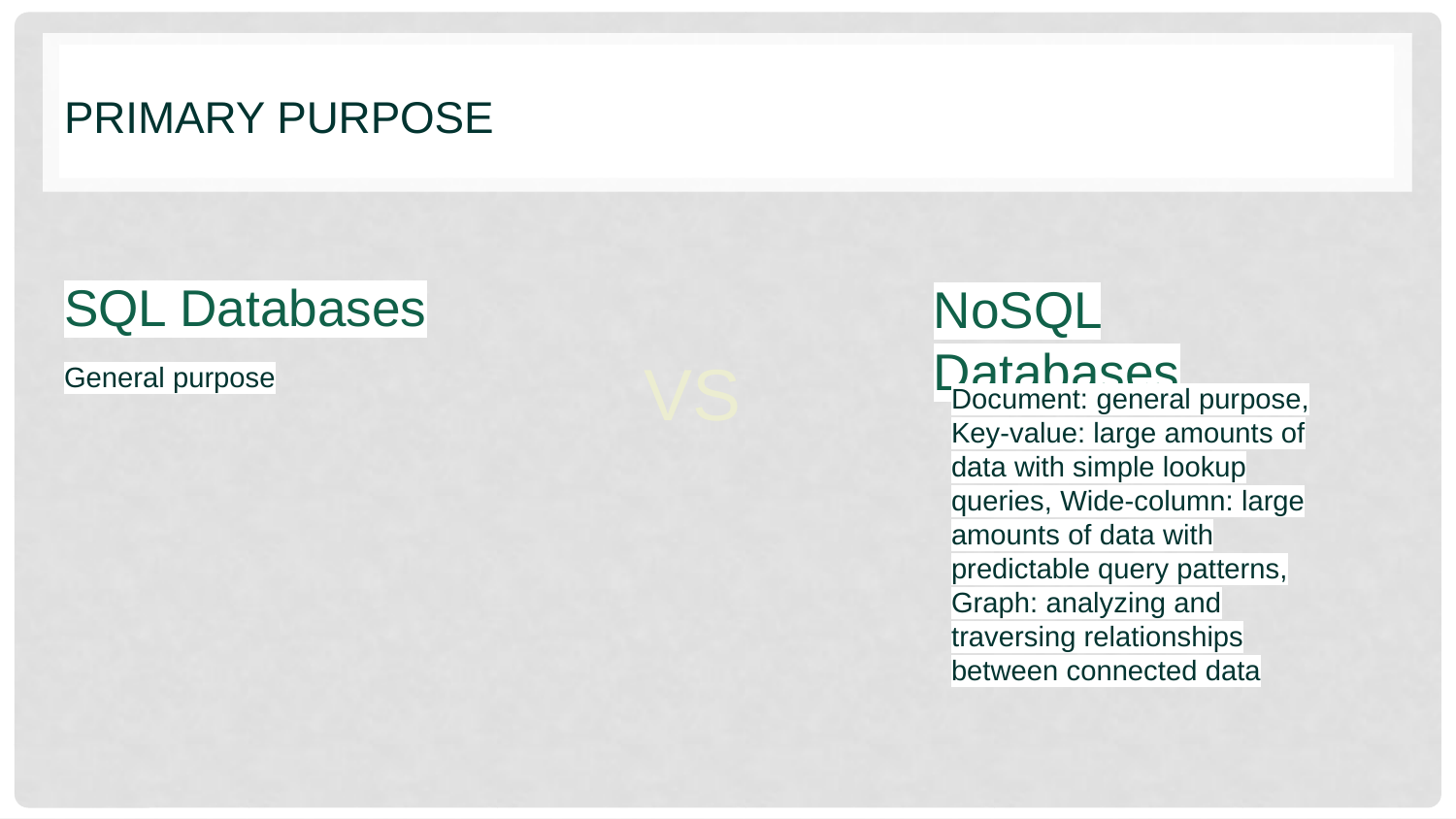

# Primary Purpose

SQL Databases
General purpose
NoSQL Databases
VS
Document: general purpose, Key-value: large amounts of data with simple lookup queries, Wide-column: large amounts of data with predictable query patterns, Graph: analyzing and traversing relationships between connected data